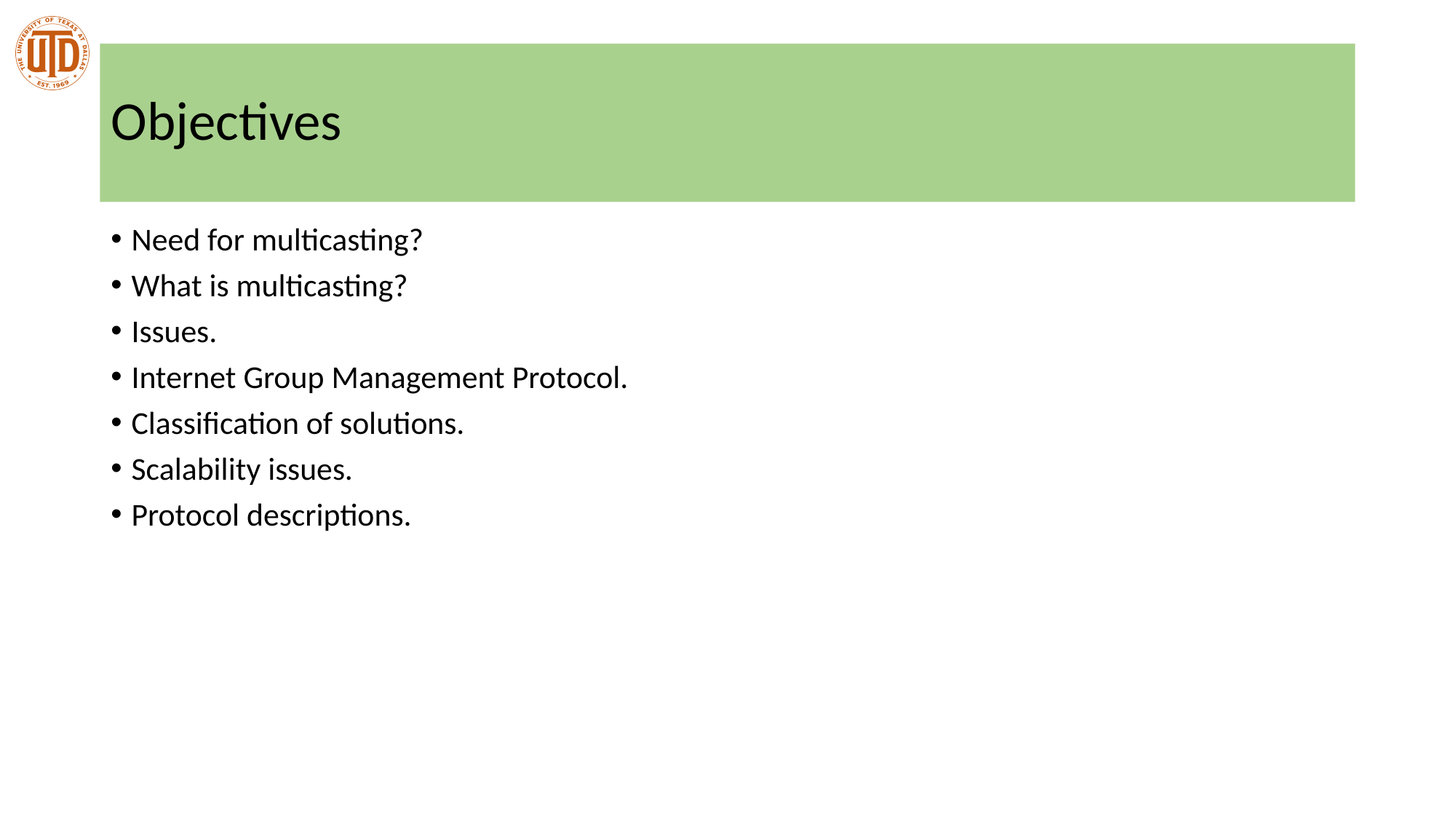

# Objectives
Need for multicasting?
What is multicasting?
Issues.
Internet Group Management Protocol.
Classification of solutions.
Scalability issues.
Protocol descriptions.